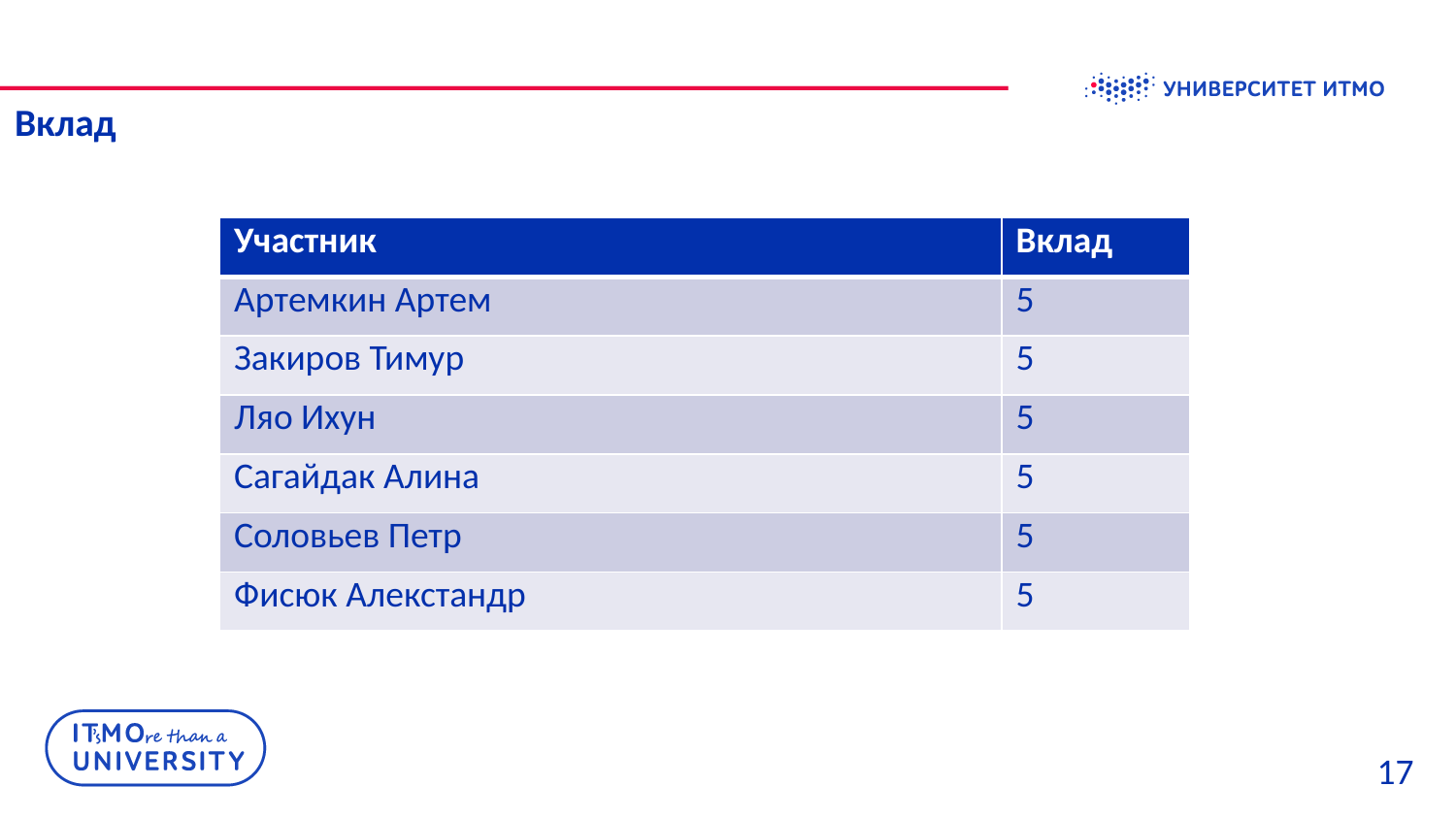

# Вклад

| Участник | Вклад |
| --- | --- |
| Артемкин Артем | 5 |
| Закиров Тимур | 5 |
| Ляо Ихун | 5 |
| Сагайдак Алина | 5 |
| Соловьев Петр | 5 |
| Фисюк Алекстандр | 5 |
17